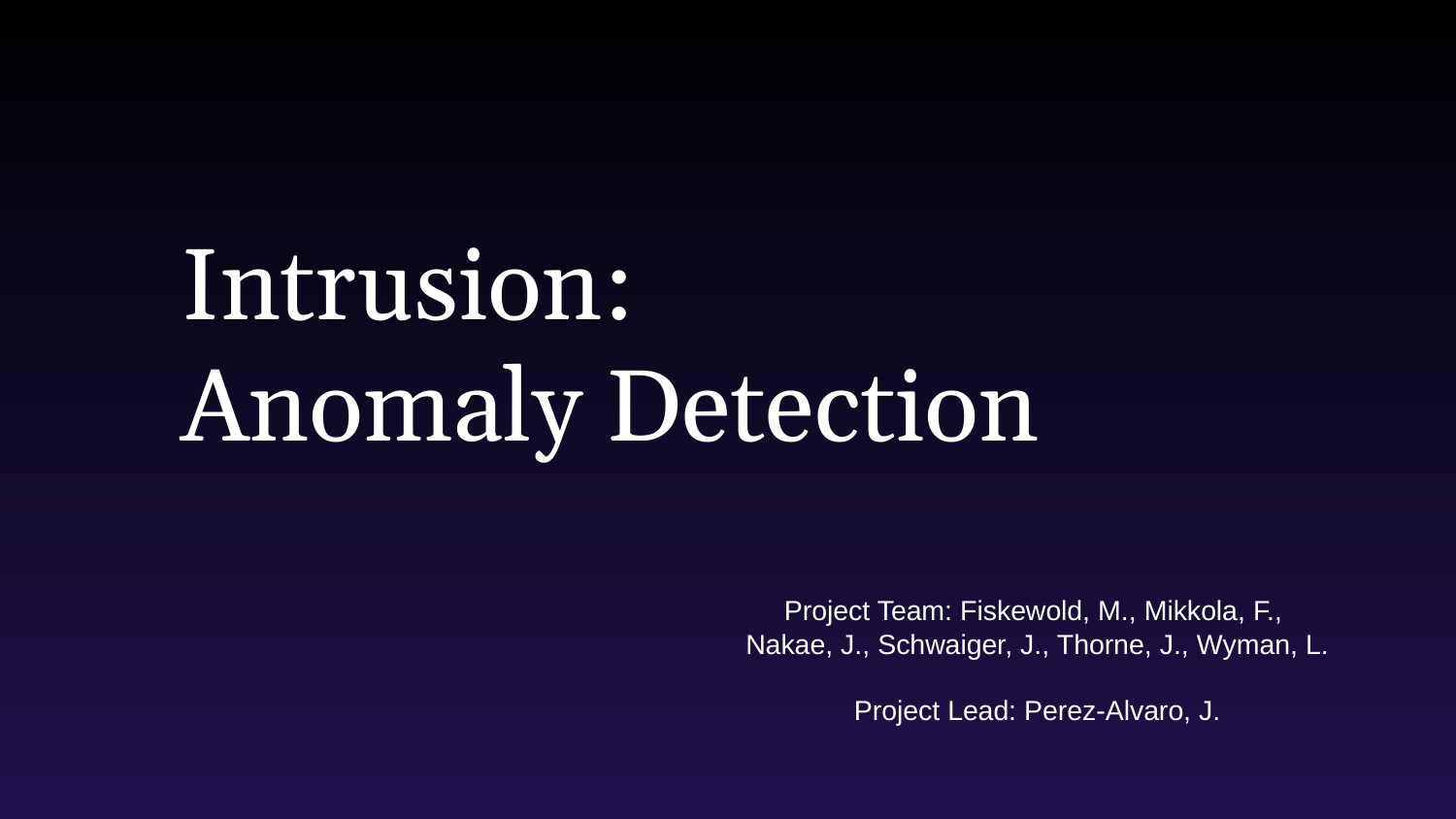

Intrusion:
Anomaly Detection
# Intrusion:
Anomaly Detection
Project Team: Fiskewold, M., Mikkola, F.,
Nakae, J., Schwaiger, J., Thorne, J., Wyman, L.

Project Lead: Perez-Alvaro, J.